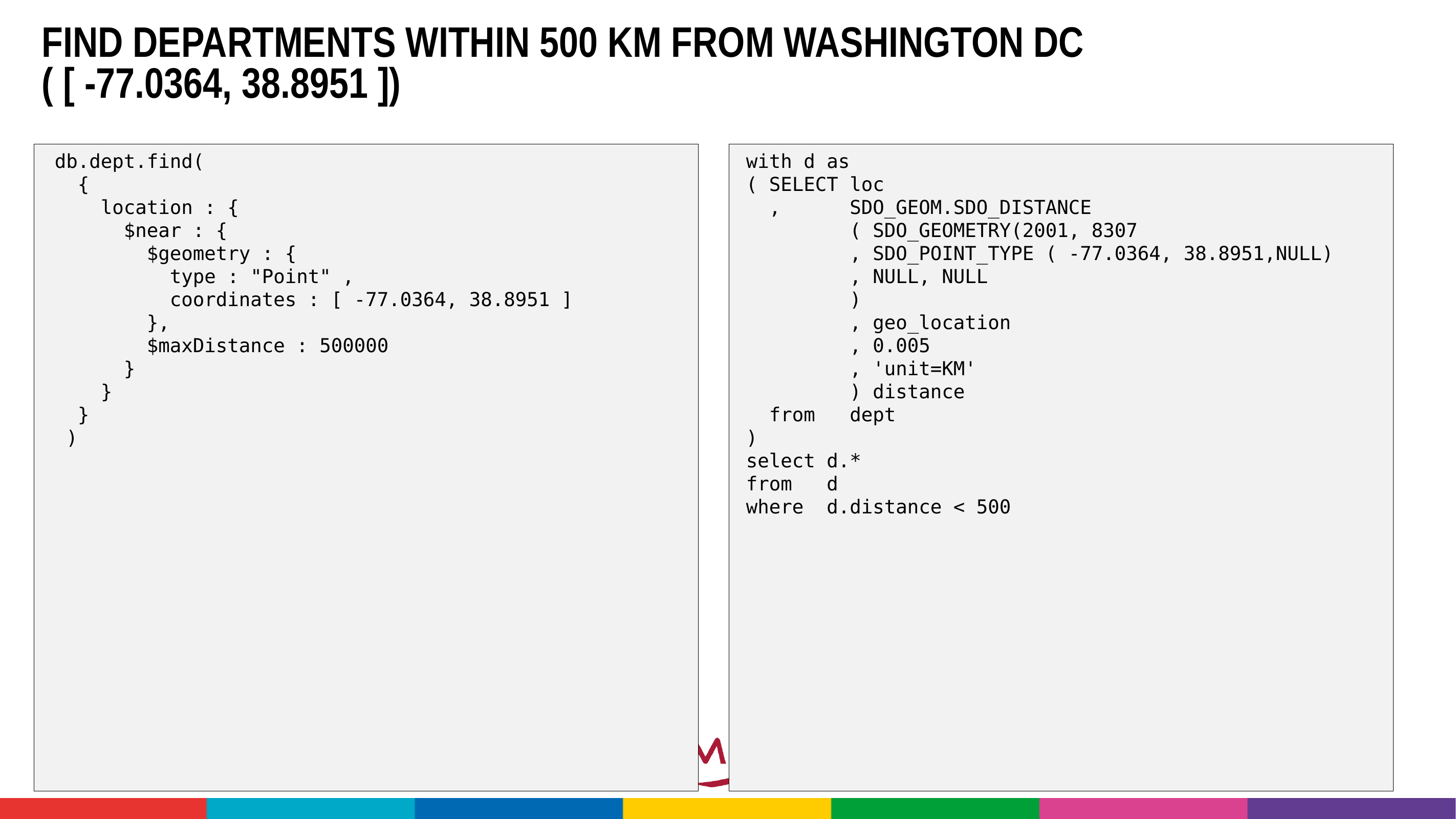

# find departments within 500 km from Washington DC ( [ -77.0364, 38.8951 ])

db.dept.find(
  {
    location : {
      $near : {
        $geometry : {
          type : "Point" ,
          coordinates : [ -77.0364, 38.8951 ]
        },
        $maxDistance : 500000
      }
    }
  }
 )
with d as
( SELECT loc
  ,      SDO_GEOM.SDO_DISTANCE
         ( SDO_GEOMETRY(2001, 8307
         , SDO_POINT_TYPE ( -77.0364, 38.8951,NULL)
         , NULL, NULL
         )
         , geo_location
         , 0.005
         , 'unit=KM'
         ) distance
  from   dept
)
select d.*
from   d
where  d.distance < 500